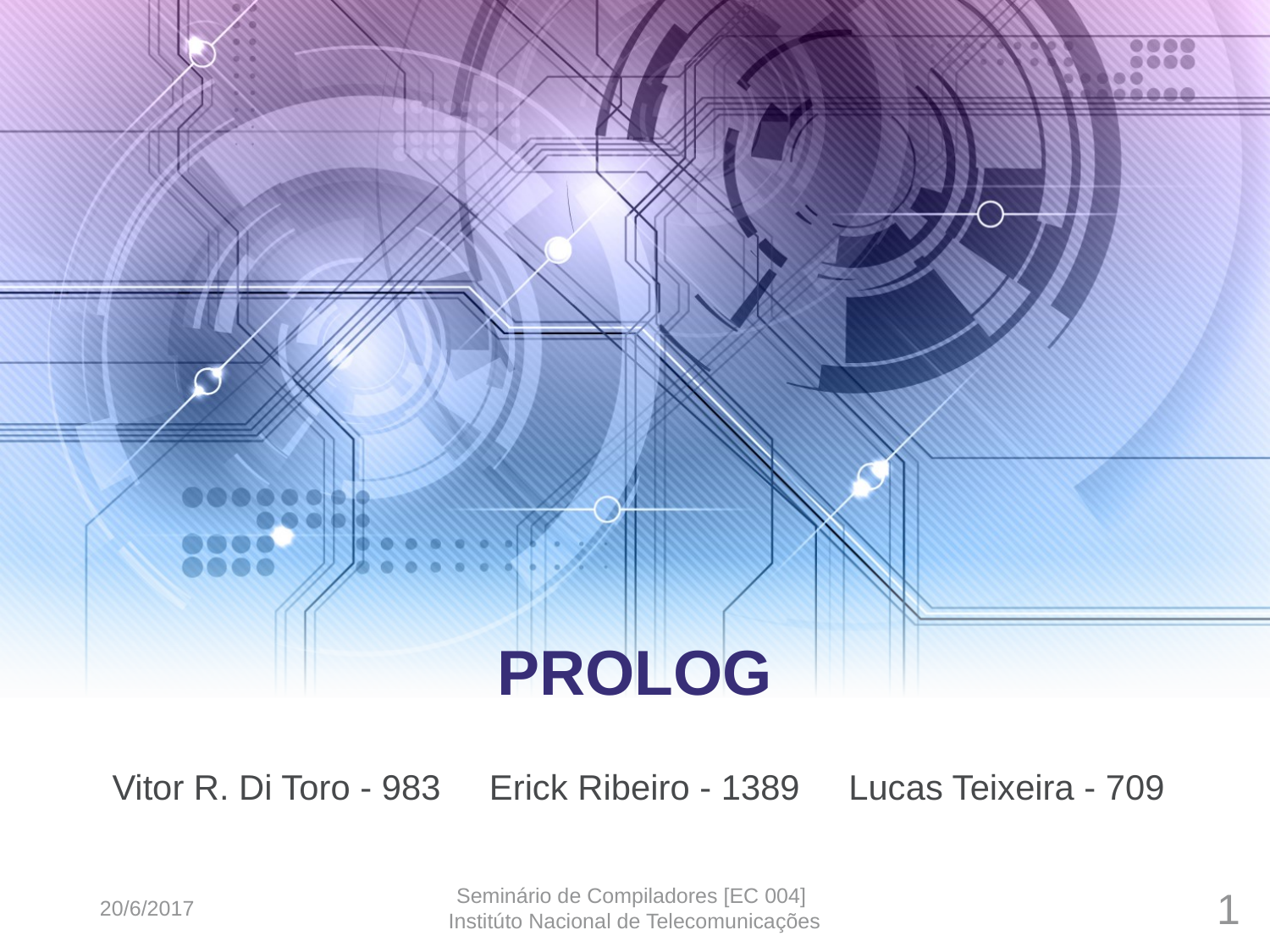

# PROLOG
Vitor R. Di Toro - 983     Erick Ribeiro - 1389     Lucas Teixeira - 709
1
20/6/2017
Seminário de Compiladores [EC 004]
Institúto Nacional de Telecomunicações